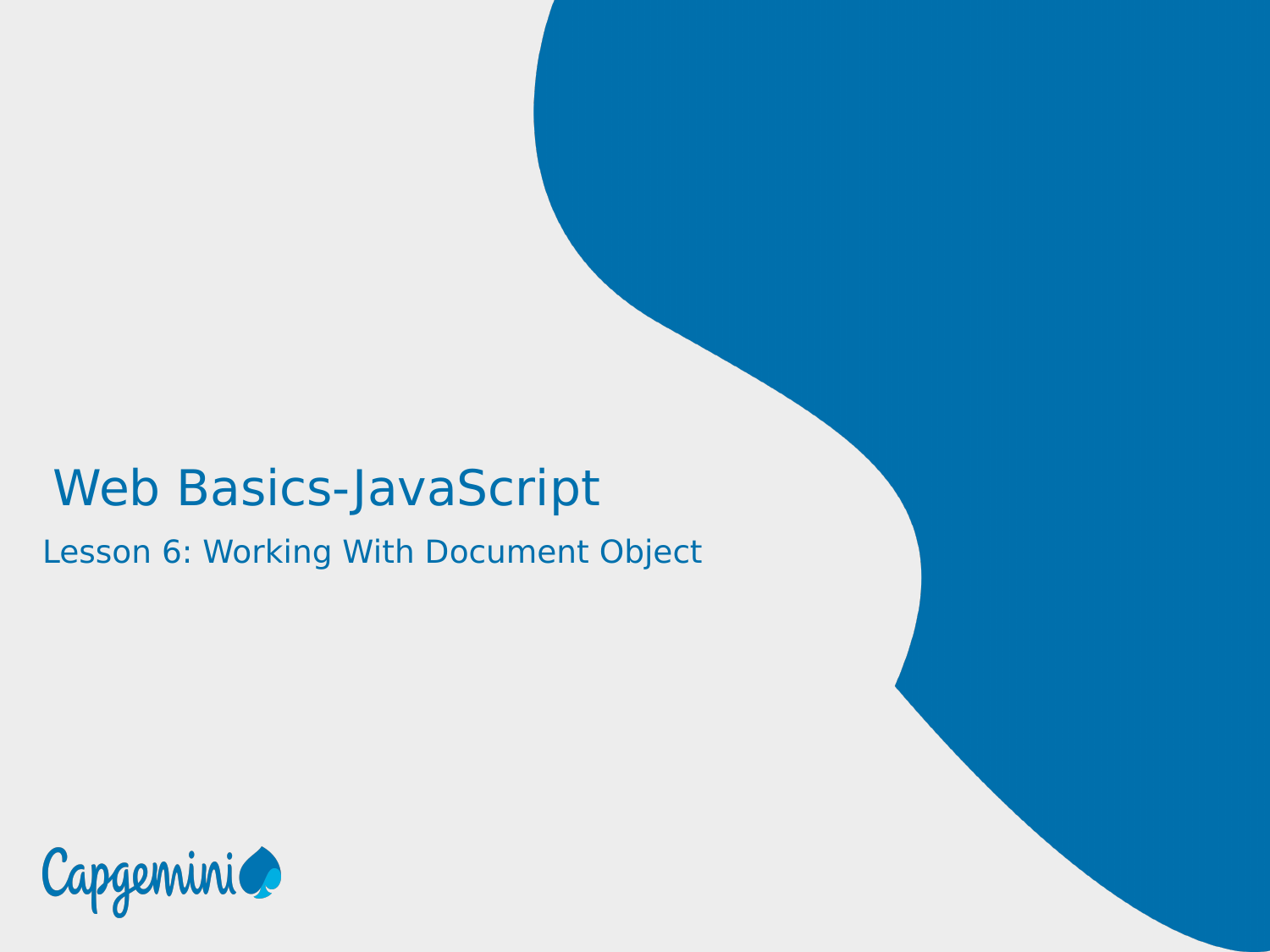

# Web Basics-JavaScript
Lesson 6: Working With Document Object